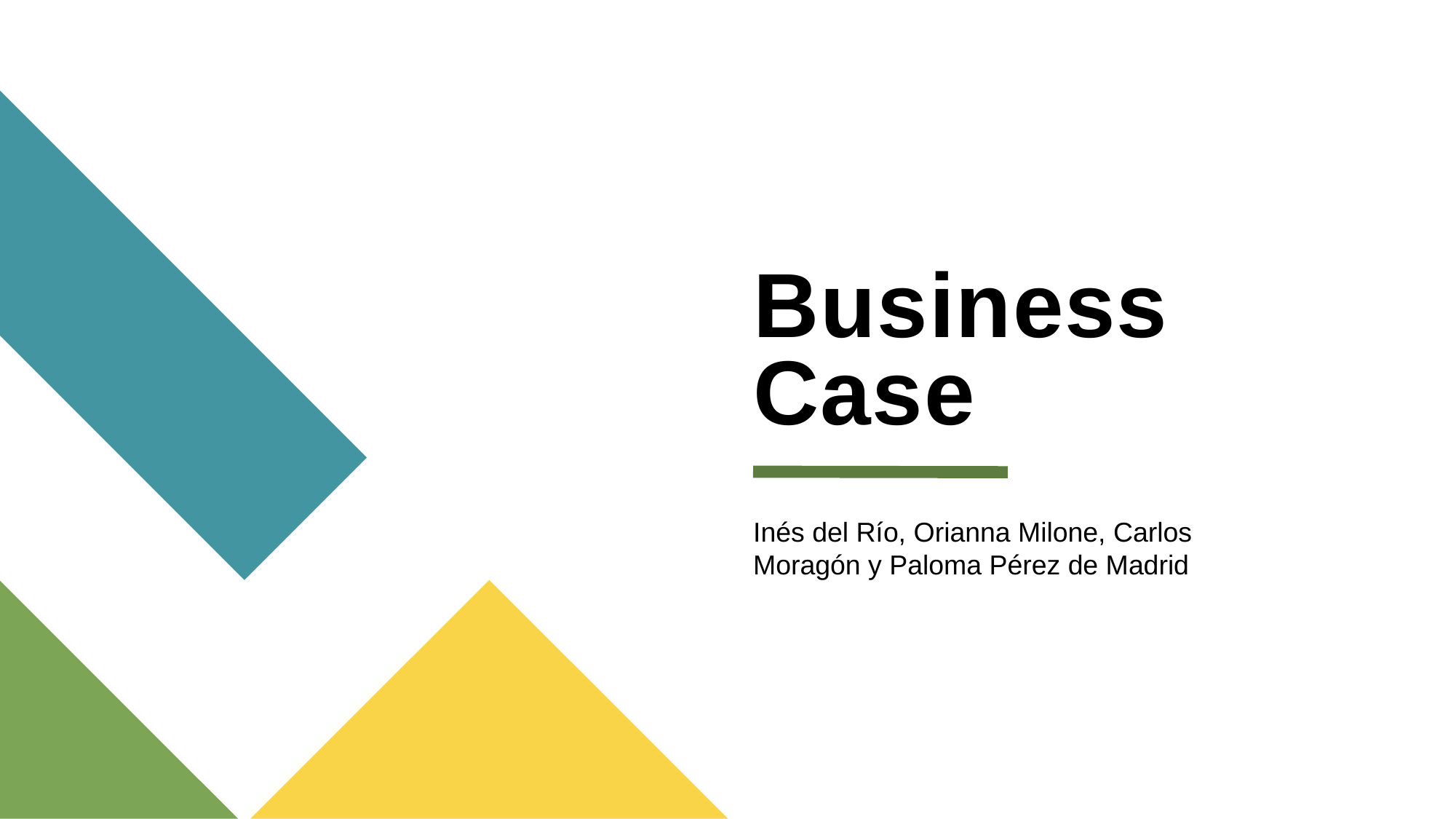

# Business Case
Inés del Río, Orianna Milone, Carlos Moragón y Paloma Pérez de Madrid